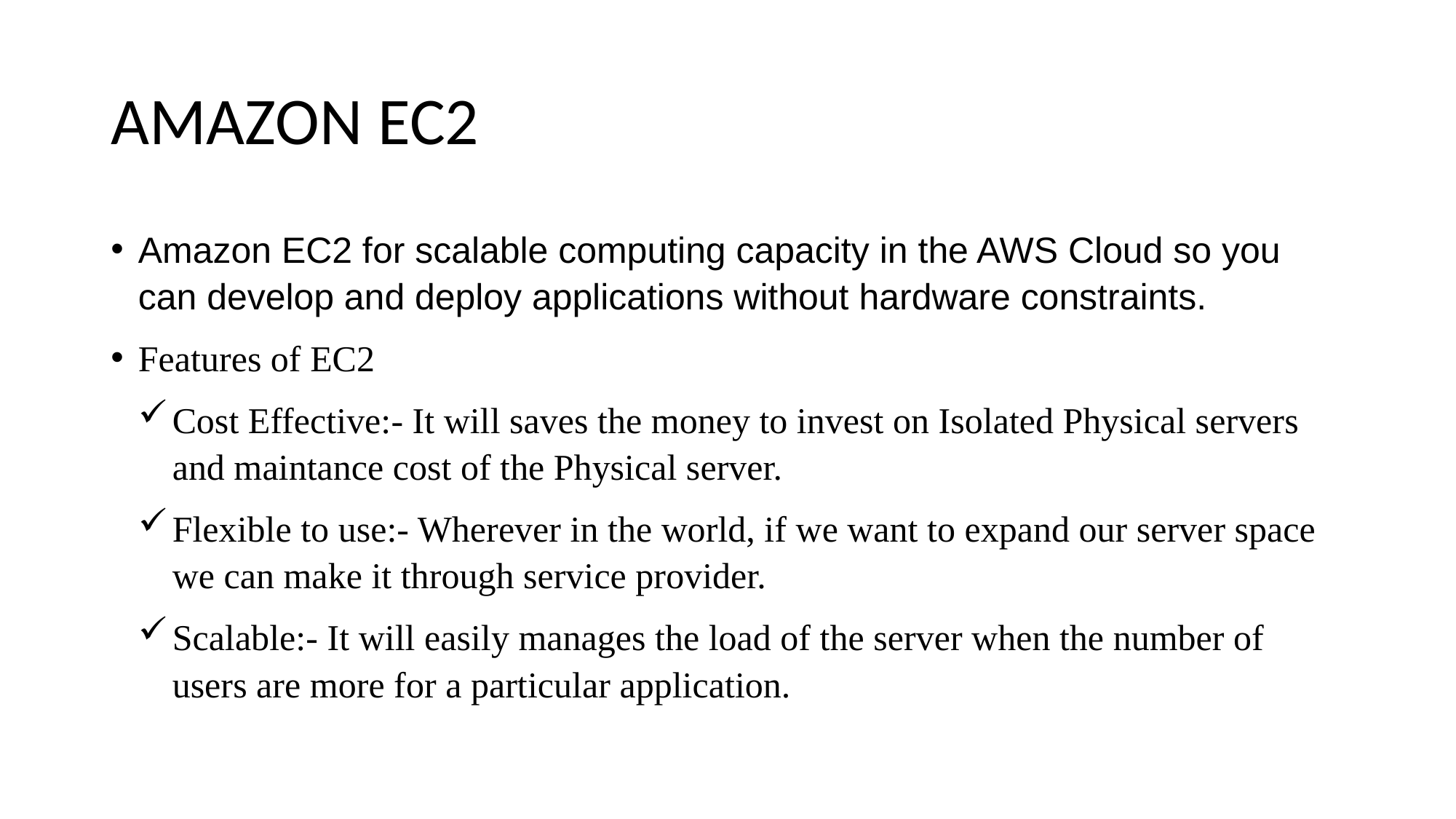

# AMAZON EC2
Amazon EC2 for scalable computing capacity in the AWS Cloud so you can develop and deploy applications without hardware constraints.
Features of EC2
Cost Effective:- It will saves the money to invest on Isolated Physical servers and maintance cost of the Physical server.
Flexible to use:- Wherever in the world, if we want to expand our server space we can make it through service provider.
Scalable:- It will easily manages the load of the server when the number of users are more for a particular application.